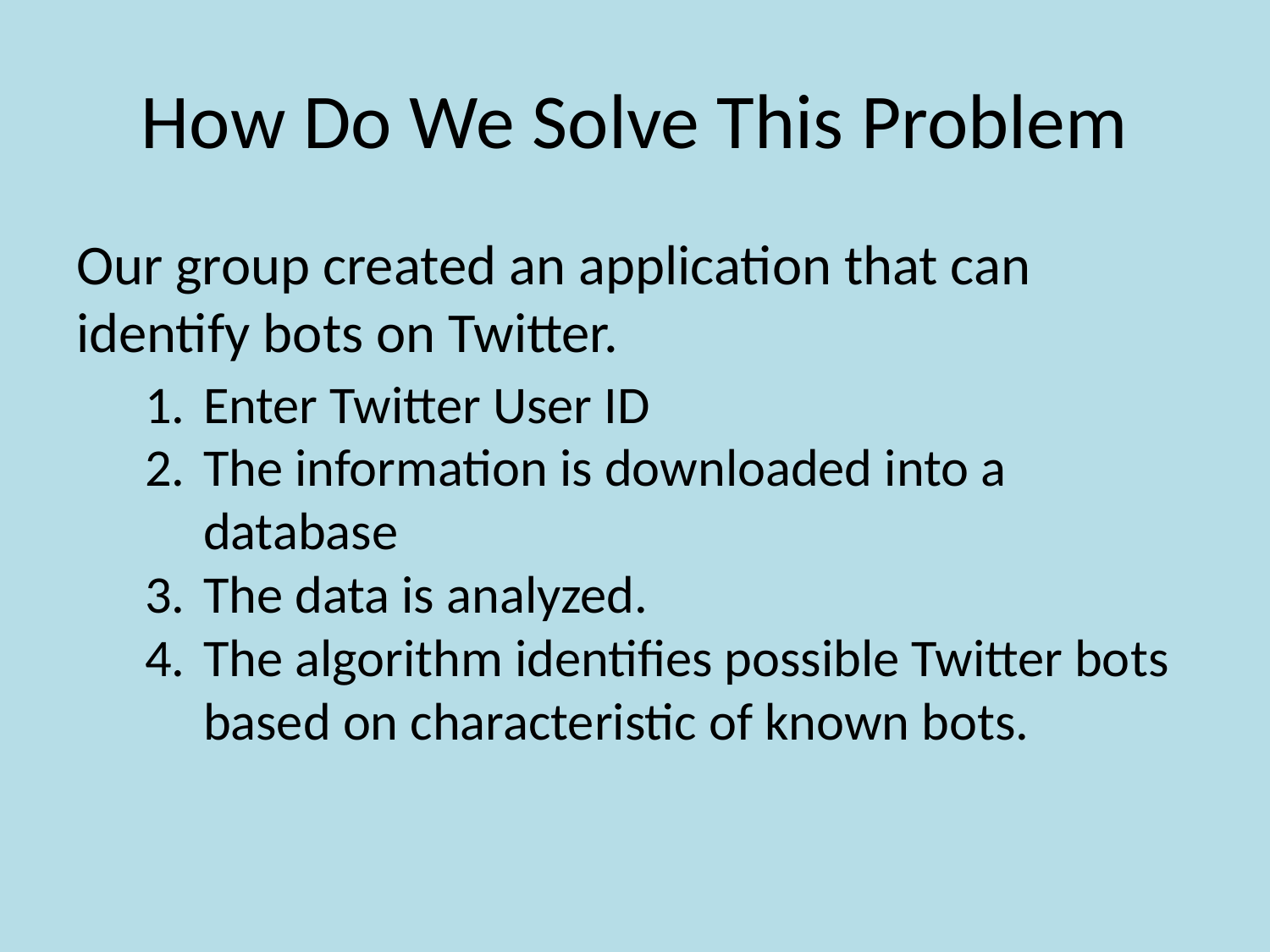

# How Do We Solve This Problem
Our group created an application that can identify bots on Twitter.
Enter Twitter User ID
The information is downloaded into a database
The data is analyzed.
The algorithm identifies possible Twitter bots based on characteristic of known bots.